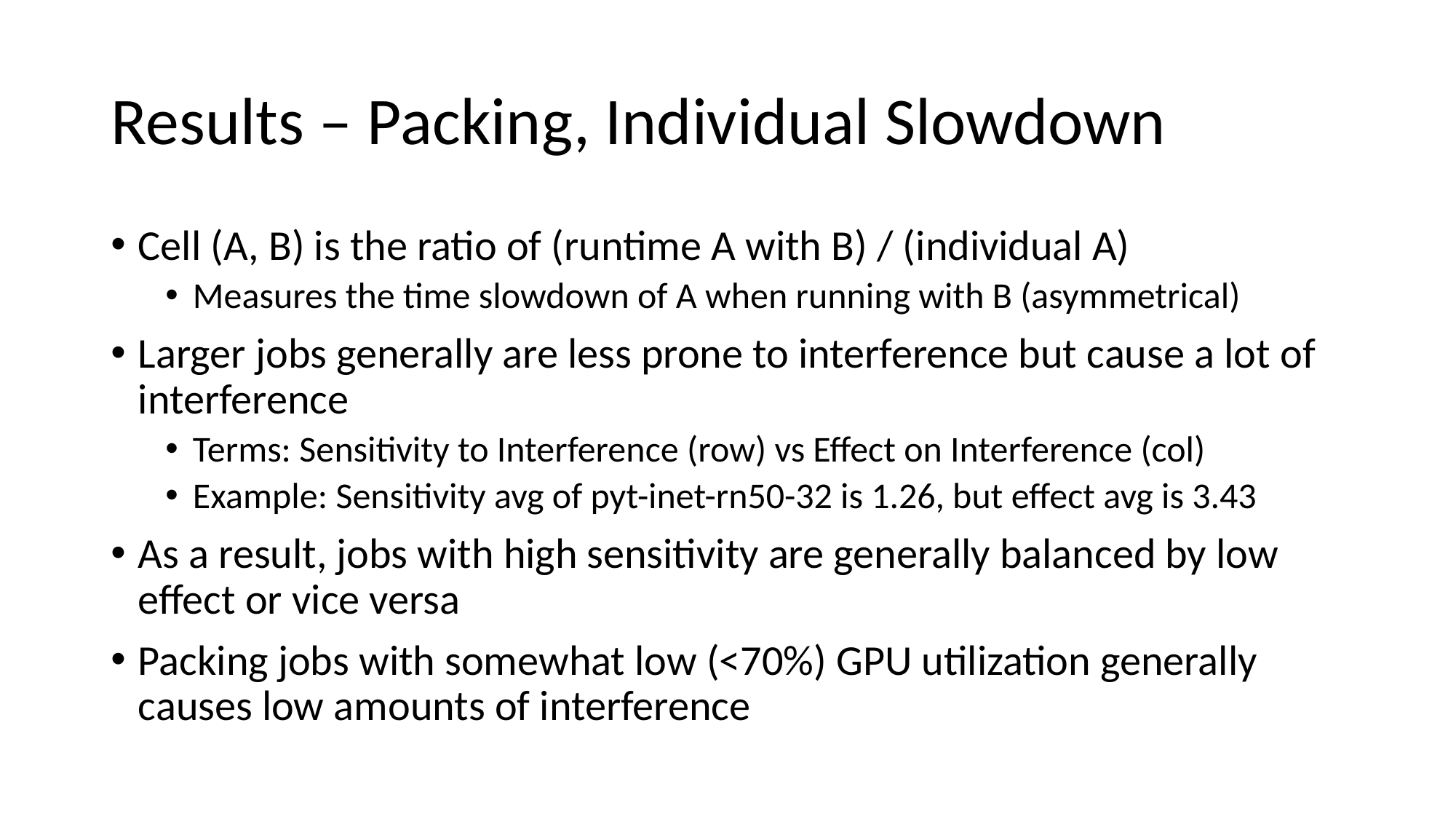

# Results – Packing, Individual Slowdown
Cell (A, B) is the ratio of (runtime A with B) / (individual A)
Measures the time slowdown of A when running with B (asymmetrical)
Larger jobs generally are less prone to interference but cause a lot of interference
Terms: Sensitivity to Interference (row) vs Effect on Interference (col)
Example: Sensitivity avg of pyt-inet-rn50-32 is 1.26, but effect avg is 3.43
As a result, jobs with high sensitivity are generally balanced by low effect or vice versa
Packing jobs with somewhat low (<70%) GPU utilization generally causes low amounts of interference